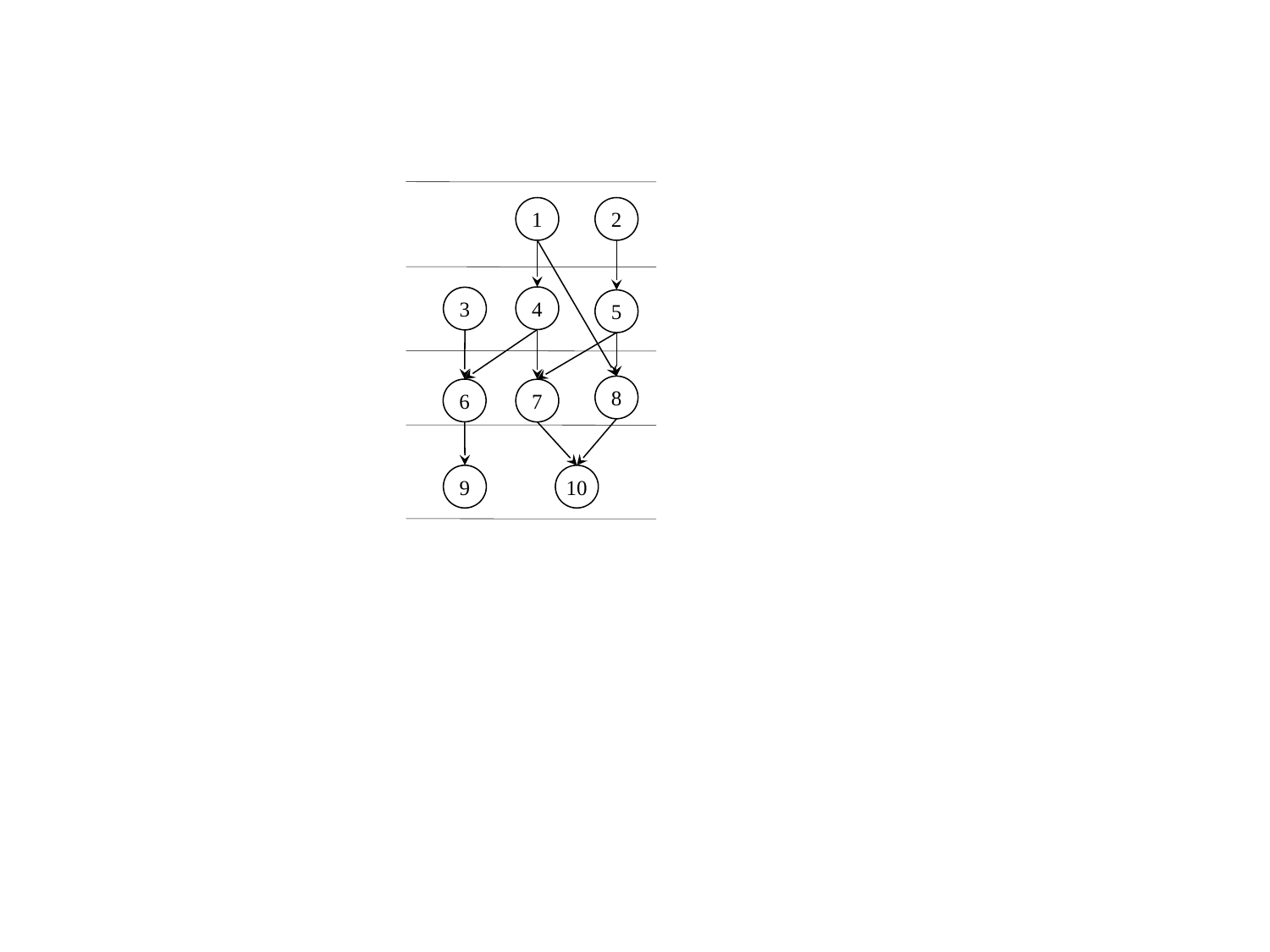

1
2

4
3
5

8
6
7

9
10